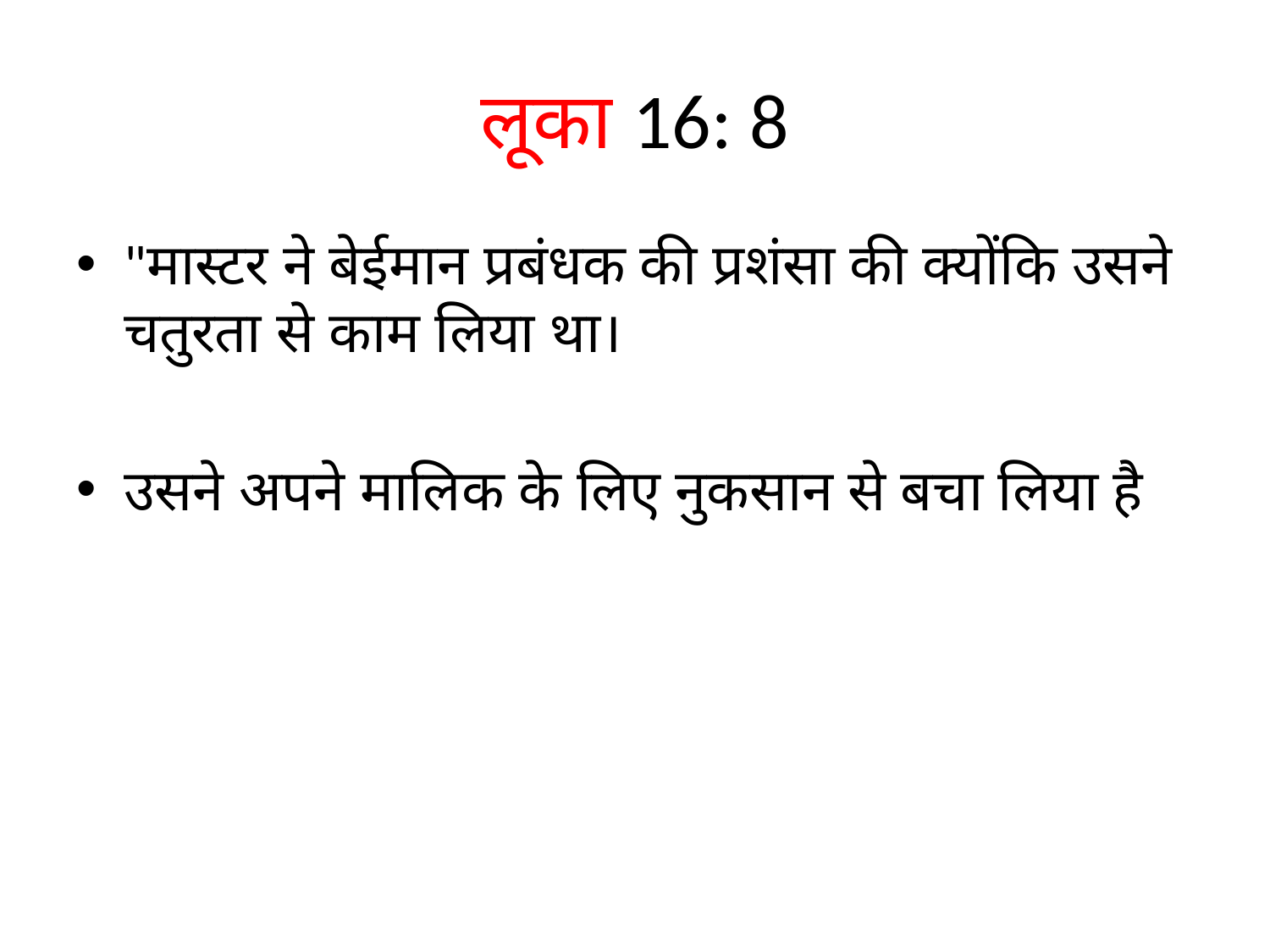

# लूका 16: 8
"मास्टर ने बेईमान प्रबंधक की प्रशंसा की क्योंकि उसने चतुरता से काम लिया था।

उसने अपने मालिक के लिए नुकसान से बचा लिया है